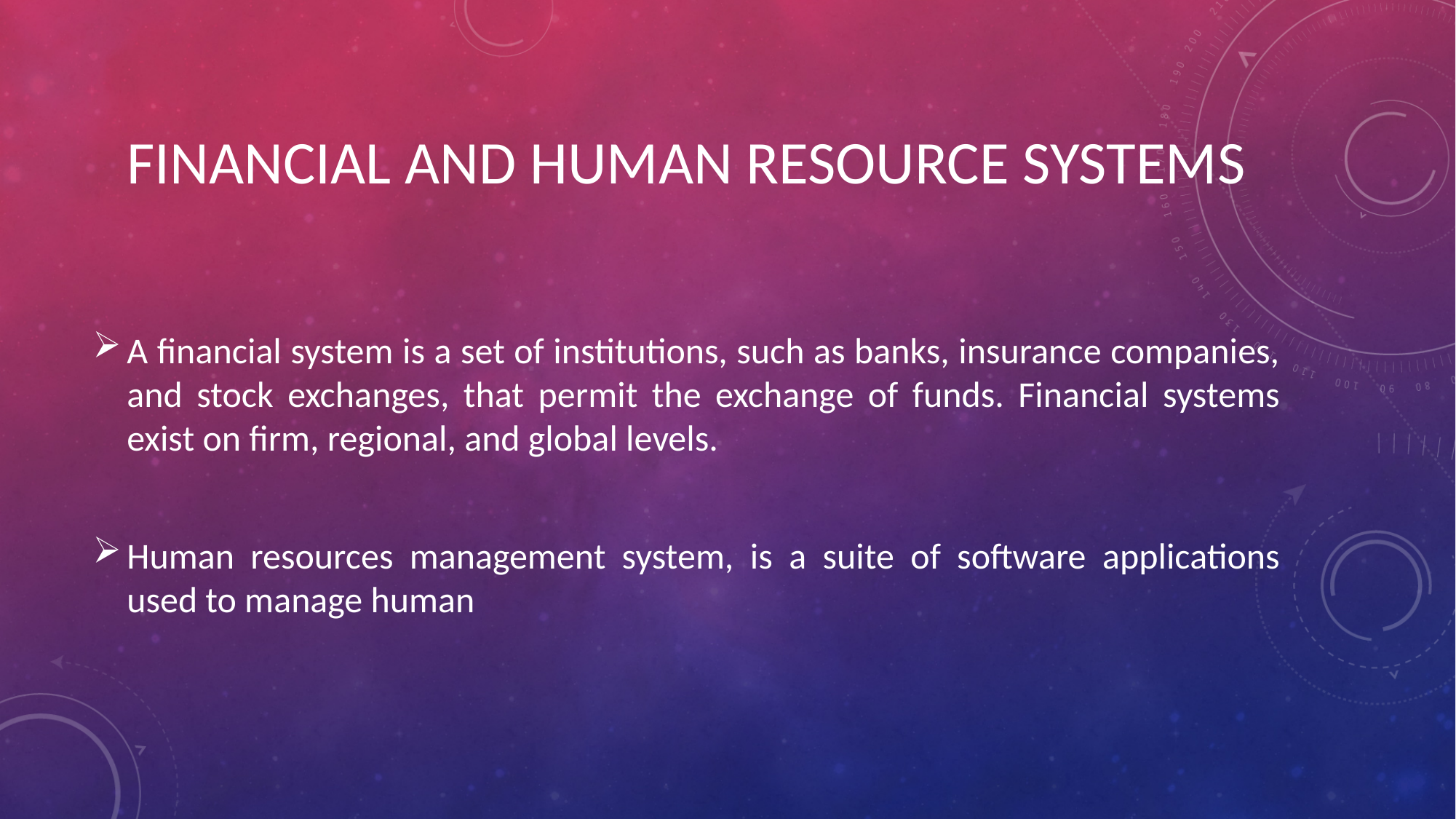

# Financial and human resource systems
A financial system is a set of institutions, such as banks, insurance companies, and stock exchanges, that permit the exchange of funds. Financial systems exist on firm, regional, and global levels.

Human resources management system, is a suite of software applications used to manage human